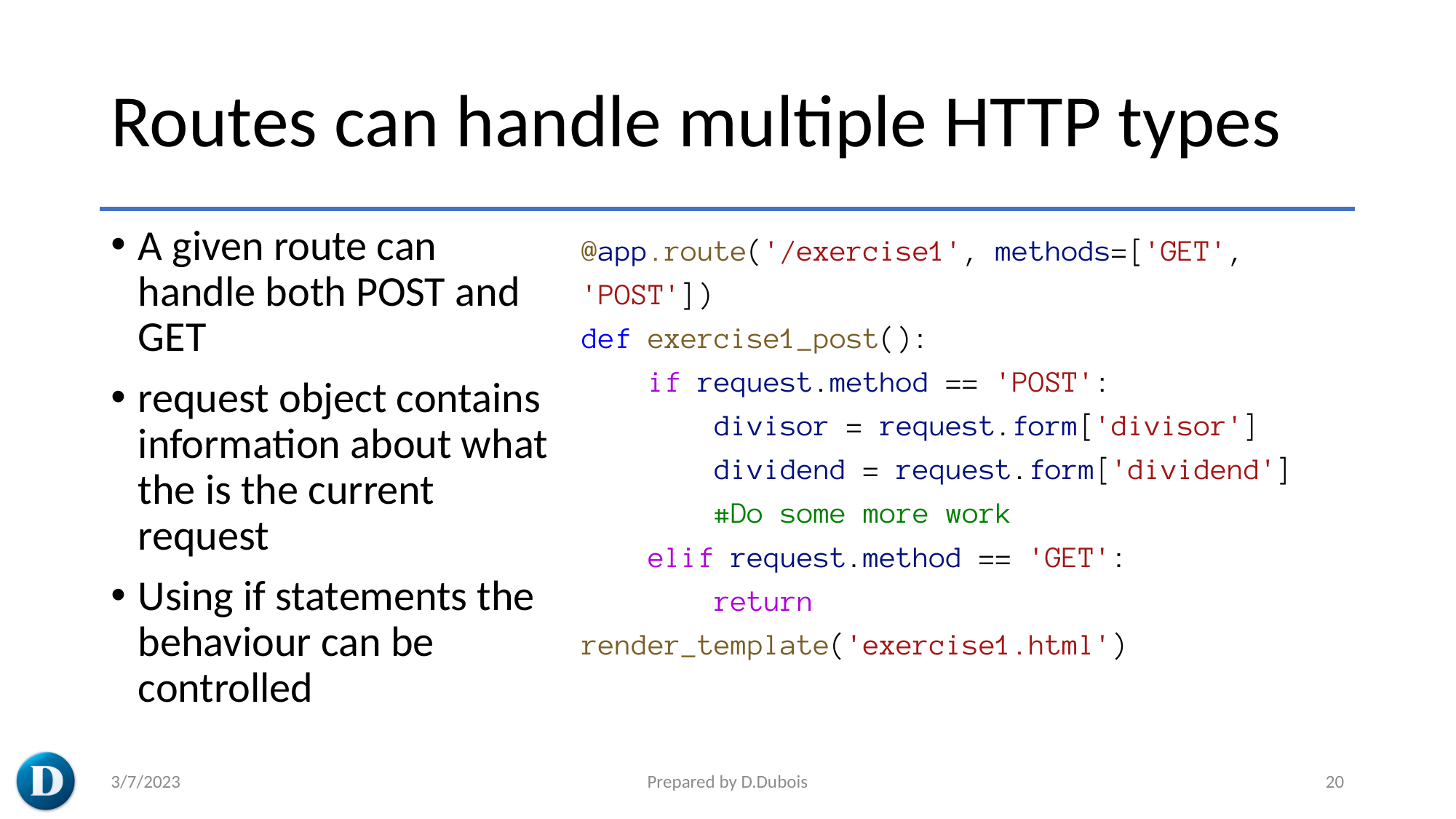

# Routes can handle multiple HTTP types
A given route can handle both POST and GET
request object contains information about what the is the current request
Using if statements the behaviour can be controlled
@app.route('/exercise1', methods=['GET', 'POST'])
def exercise1_post():
    if request.method == 'POST':
        divisor = request.form['divisor']
        dividend = request.form['dividend']
        #Do some more work
    elif request.method == 'GET':
        return render_template('exercise1.html')
3/7/2023
Prepared by D.Dubois
20